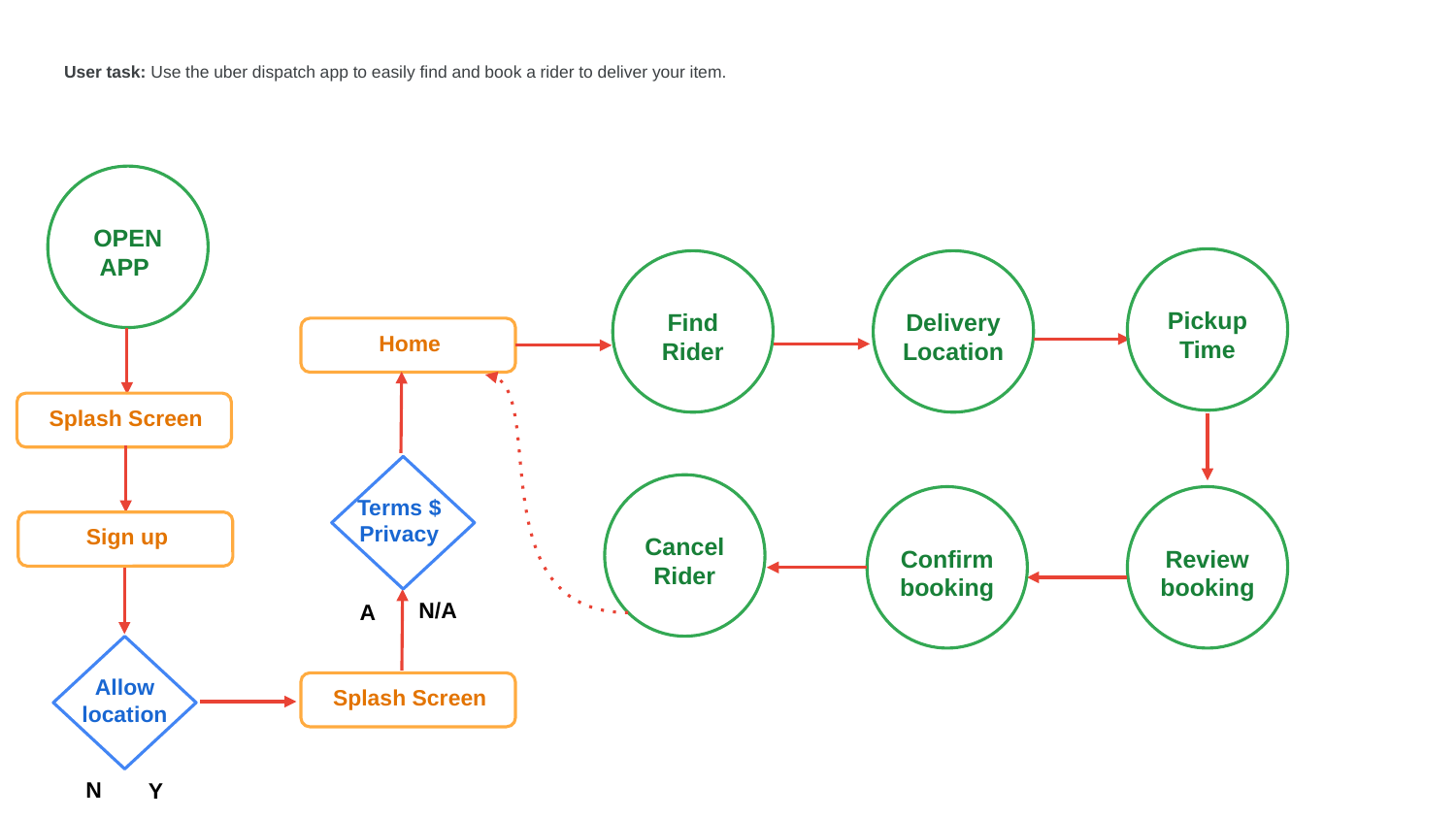

# User task: Use the uber dispatch app to easily find and book a rider to deliver your item.

OPEN
APP

Pickup
Time

Find
Rider

Delivery
Location
Home

Splash Screen

Terms $ Privacy
N/A
A

Cancel
Rider

Confirm
booking

Review
booking
Sign up

Allow location
N
Y
Splash Screen